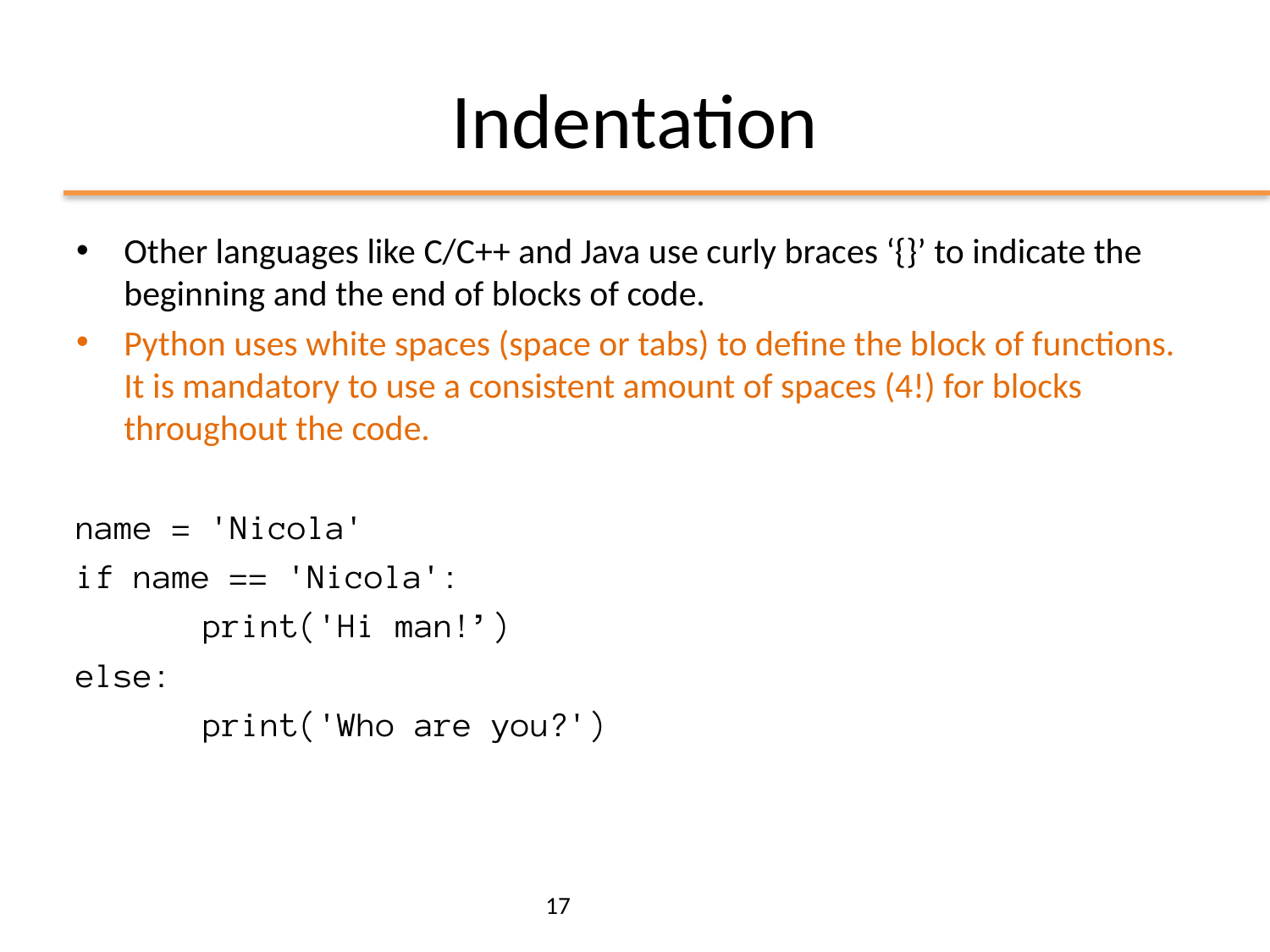

# Indentation
Other languages like C/C++ and Java use curly braces ‘{}’ to indicate the beginning and the end of blocks of code.
Python uses white spaces (space or tabs) to define the block of functions. It is mandatory to use a consistent amount of spaces (4!) for blocks throughout the code.

name = 'Nicola'
if name == 'Nicola':
	print('Hi man!’)
else:
	print('Who are you?')

17